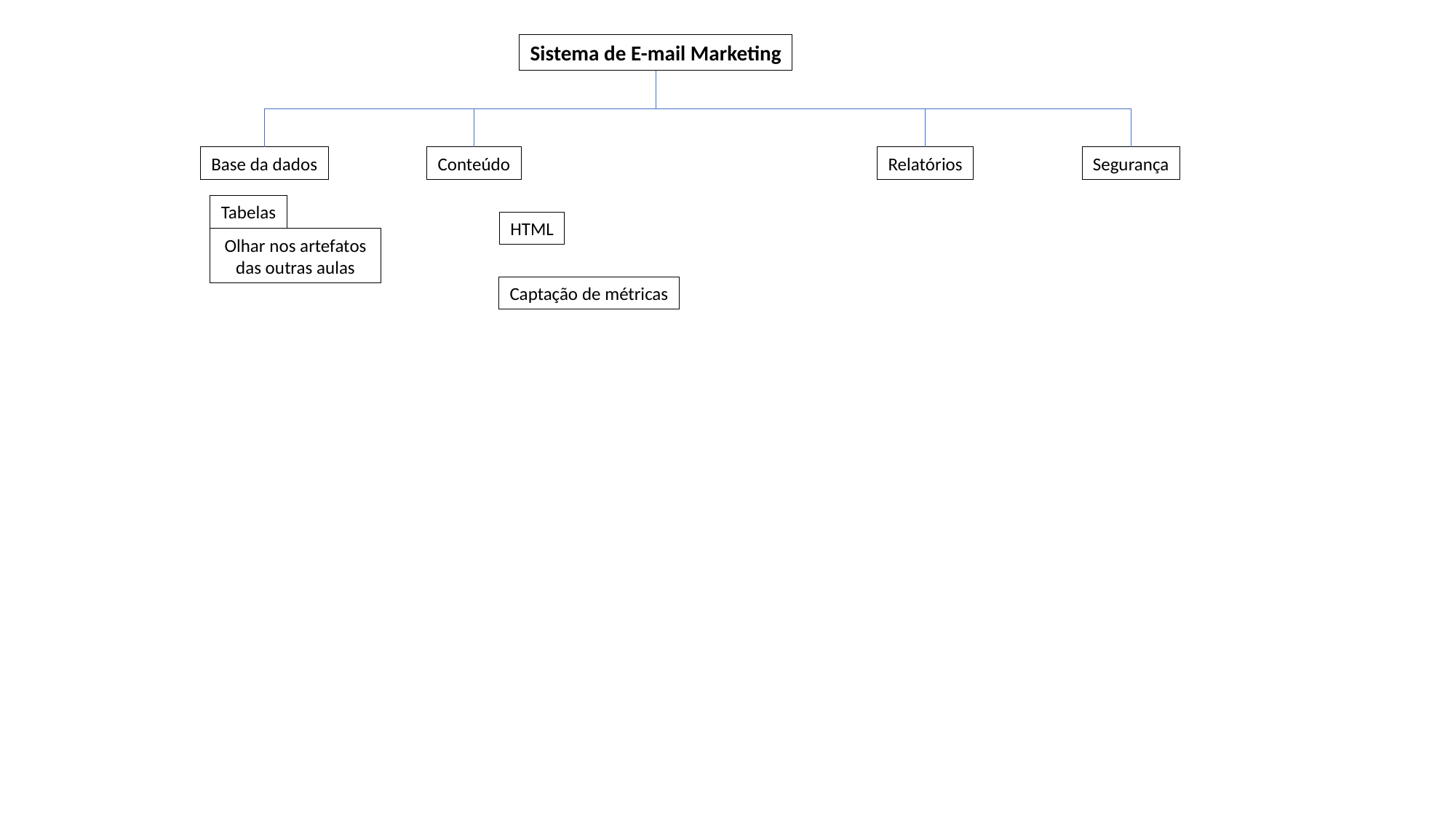

Sistema de E-mail Marketing
Relatórios
Segurança
Conteúdo
Base da dados
Tabelas
HTML
Olhar nos artefatos das outras aulas
Captação de métricas